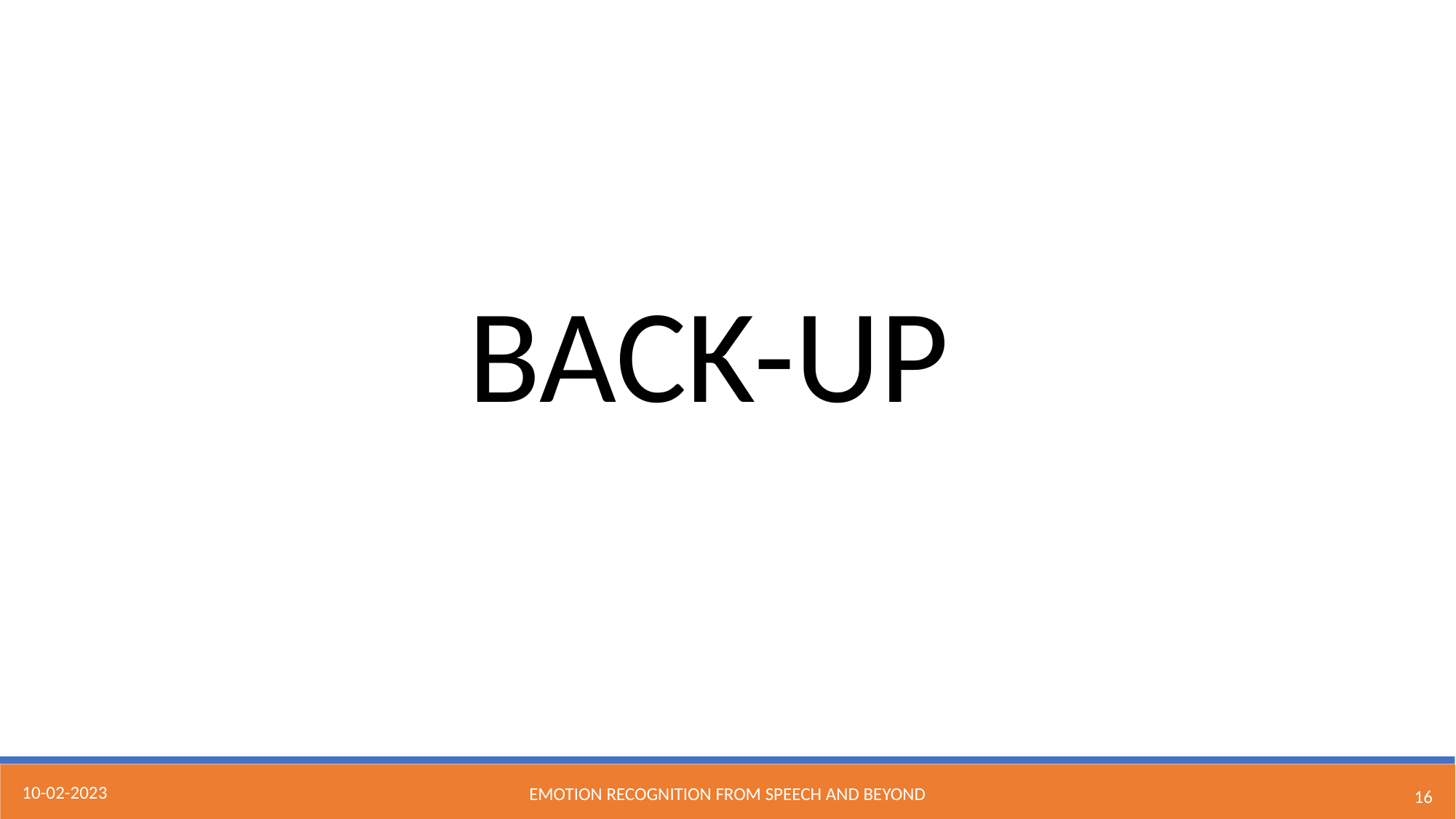

BACK-UP
10-02-2023
Emotion Recognition From Speech and Beyond
16